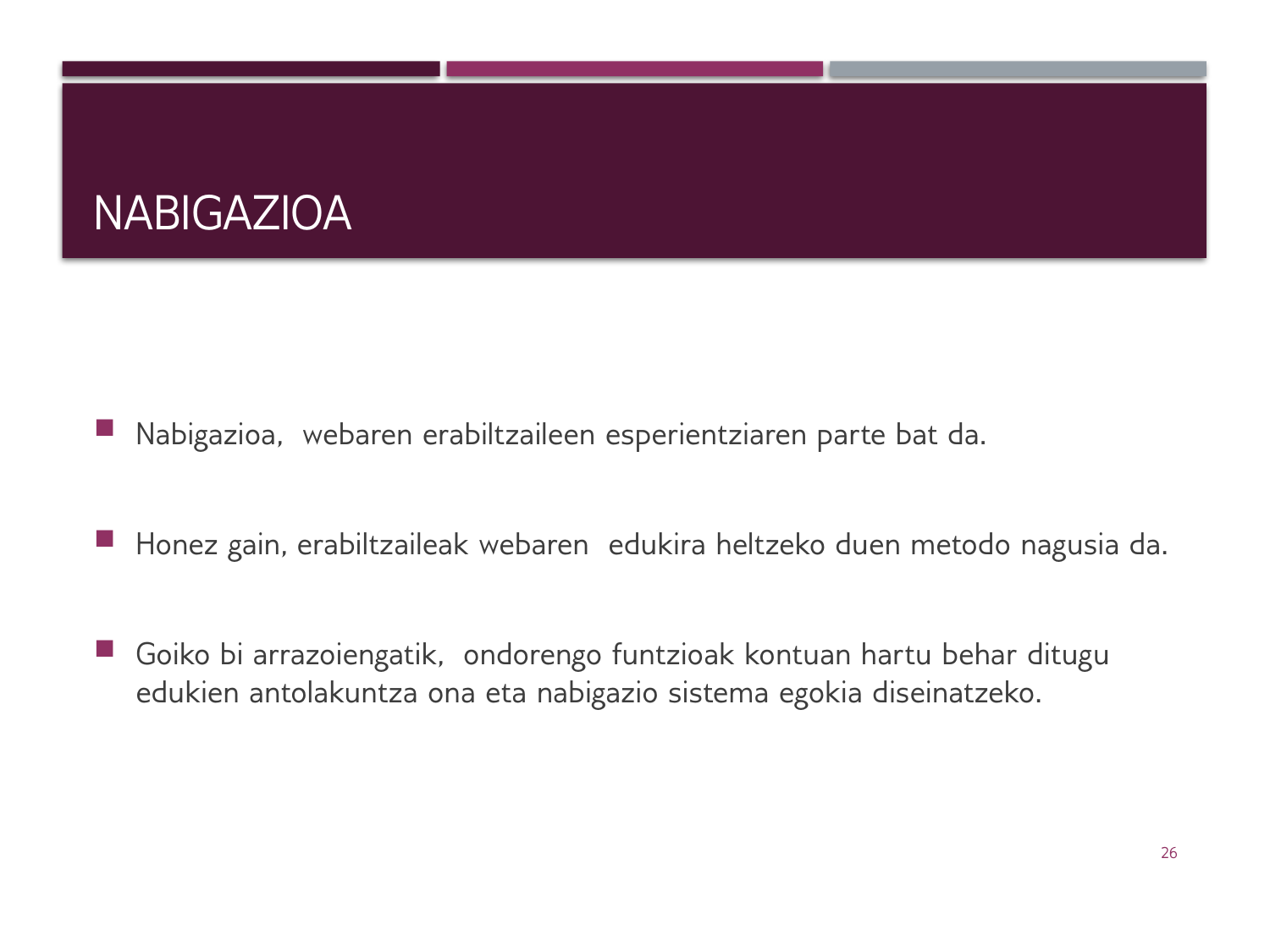

# Nabigazioa
Nabigazioa,  webaren erabiltzaileen esperientziaren parte bat da.

Honez gain, erabiltzaileak webaren  edukira heltzeko duen metodo nagusia da.

Goiko bi arrazoiengatik,  ondorengo funtzioak kontuan hartu behar ditugu edukien antolakuntza ona eta nabigazio sistema egokia diseinatzeko.
26